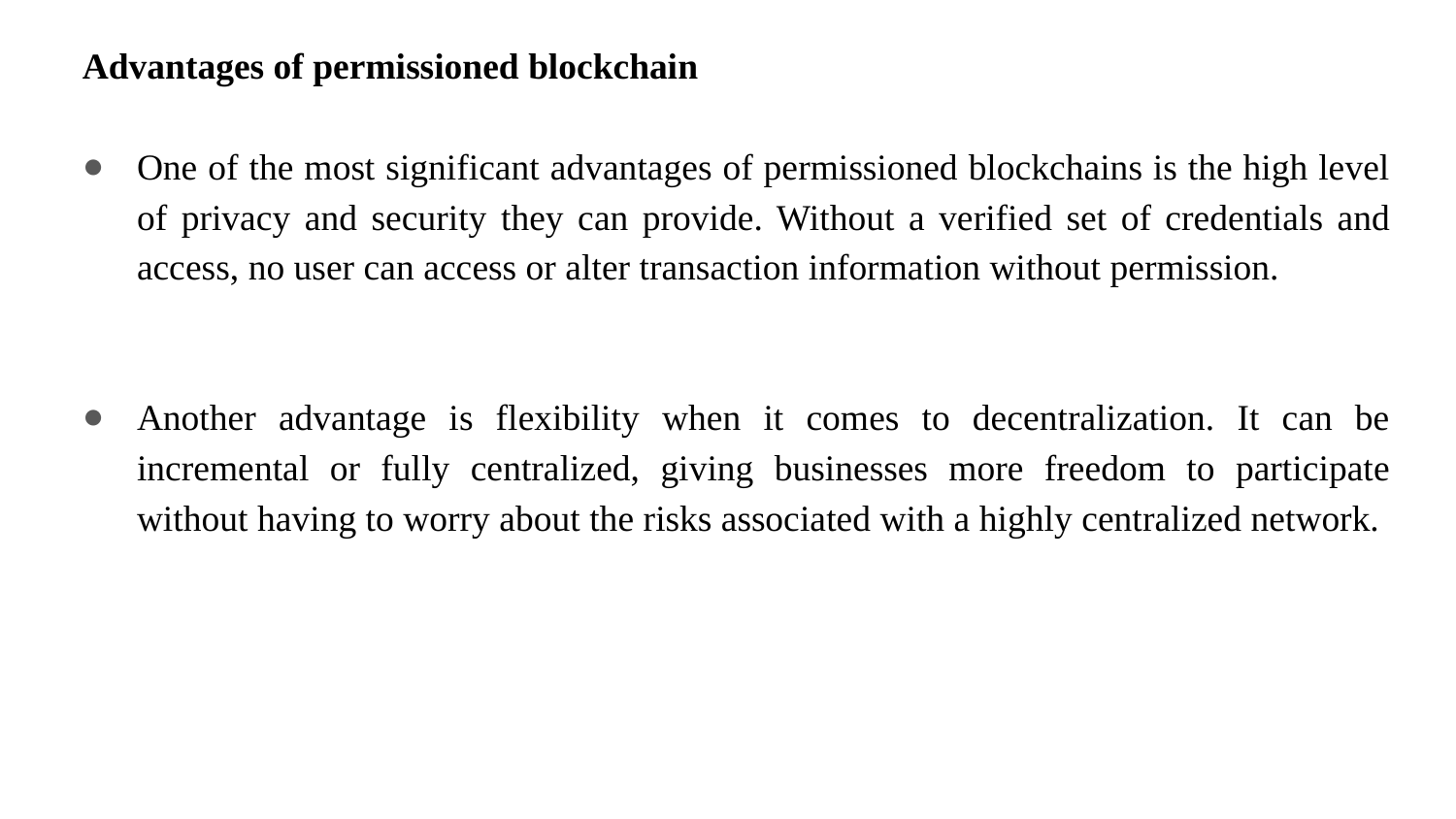

Advantages of permissioned blockchain

One of the most significant advantages of permissioned blockchains is the high level of privacy and security they can provide. Without a verified set of credentials and access, no user can access or alter transaction information without permission.

Another advantage is flexibility when it comes to decentralization. It can be incremental or fully centralized, giving businesses more freedom to participate without having to worry about the risks associated with a highly centralized network.